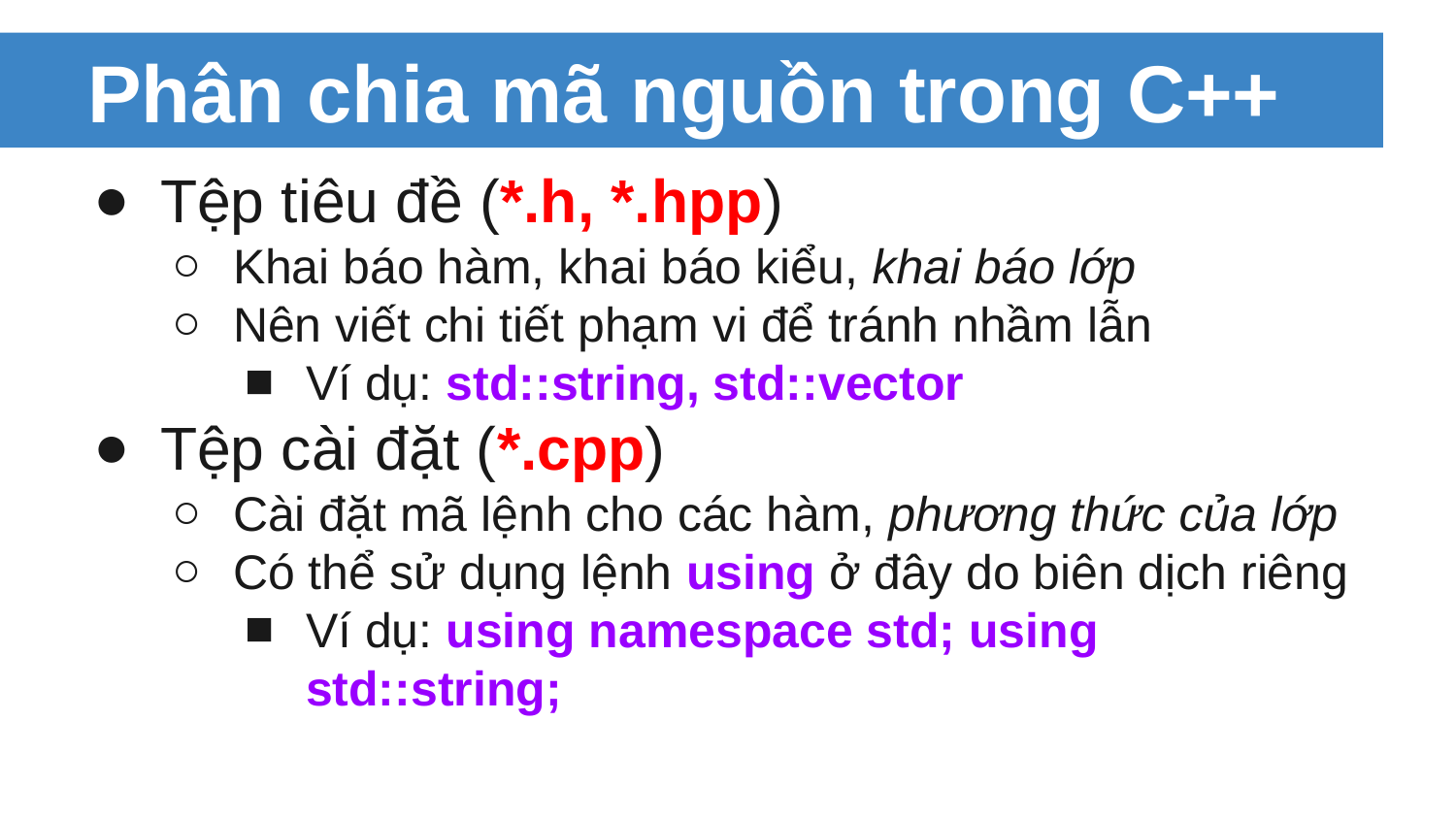

# Phân chia mã nguồn trong C++
Tệp tiêu đề (*.h, *.hpp)
Khai báo hàm, khai báo kiểu, khai báo lớp
Nên viết chi tiết phạm vi để tránh nhầm lẫn
Ví dụ: std::string, std::vector
Tệp cài đặt (*.cpp)
Cài đặt mã lệnh cho các hàm, phương thức của lớp
Có thể sử dụng lệnh using ở đây do biên dịch riêng
Ví dụ: using namespace std; using std::string;